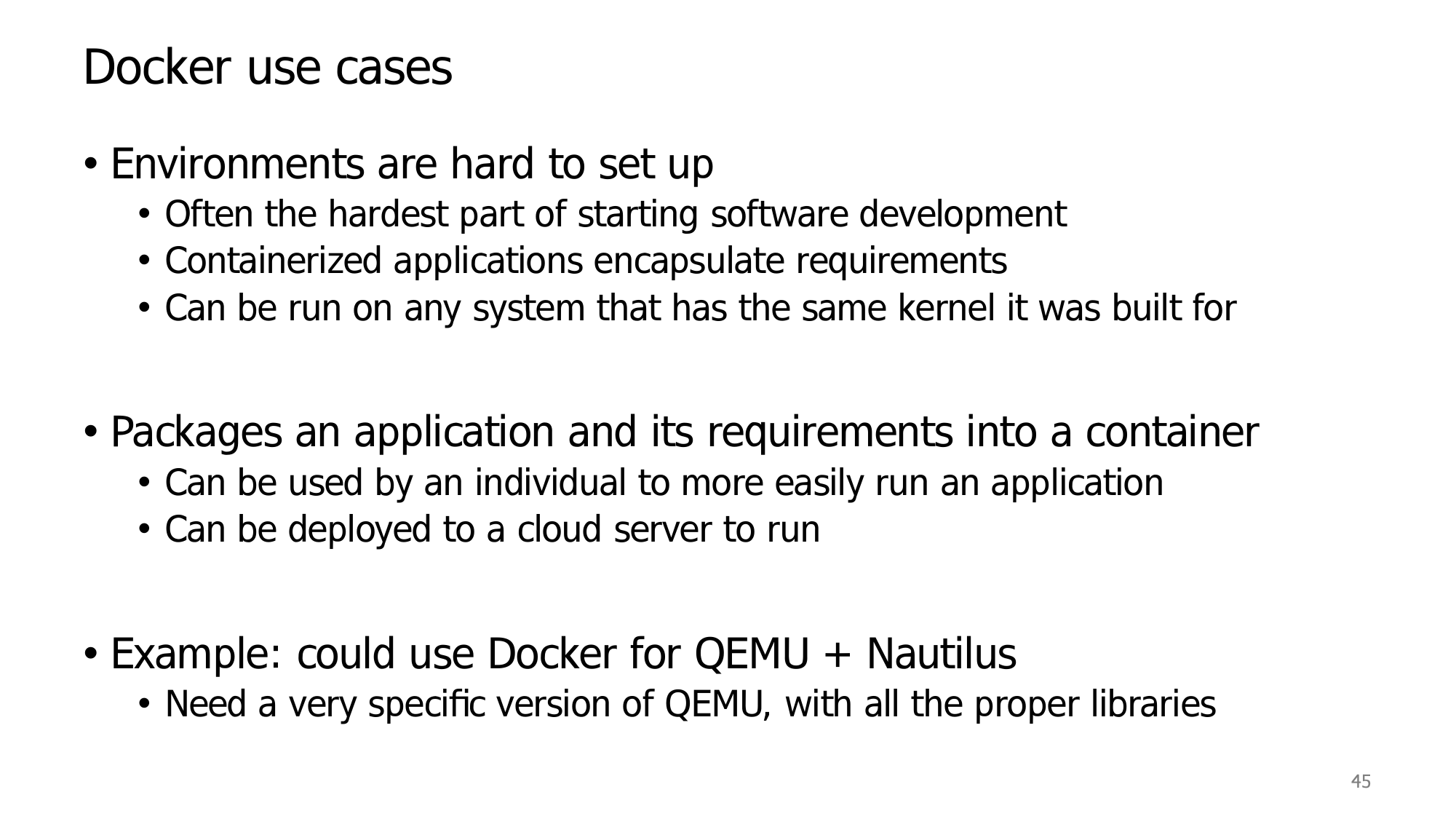

# Docker use cases
Environments are hard to set up
Often the hardest part of starting software development
Containerized applications encapsulate requirements
Can be run on any system that has the same kernel it was built for

Packages an application and its requirements into a container
Can be used by an individual to more easily run an application
Can be deployed to a cloud server to run

Example: could use Docker for QEMU + Nautilus
Need a very specific version of QEMU, with all the proper libraries
45